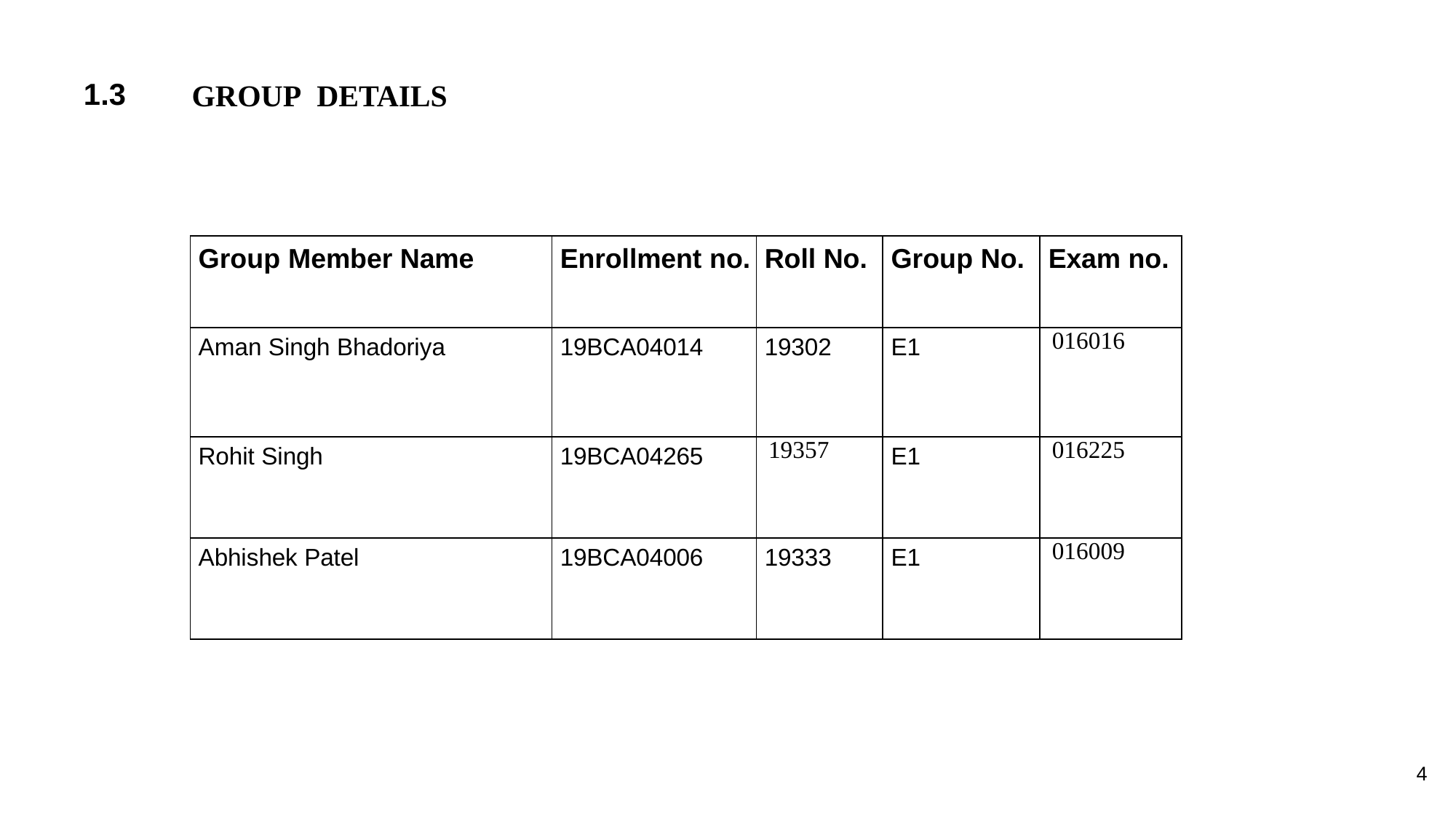

1.3
GROUP  DETAILS

| Group Member Name | Enrollment no. | Roll No. | Group No. | Exam no. |
| --- | --- | --- | --- | --- |
| Aman Singh Bhadoriya | 19BCA04014 | 19302 | E1 | 016016 |
| Rohit Singh | 19BCA04265 | 19357 | E1 | 016225 |
| Abhishek Patel | 19BCA04006 | 19333 | E1 | 016009 |
4